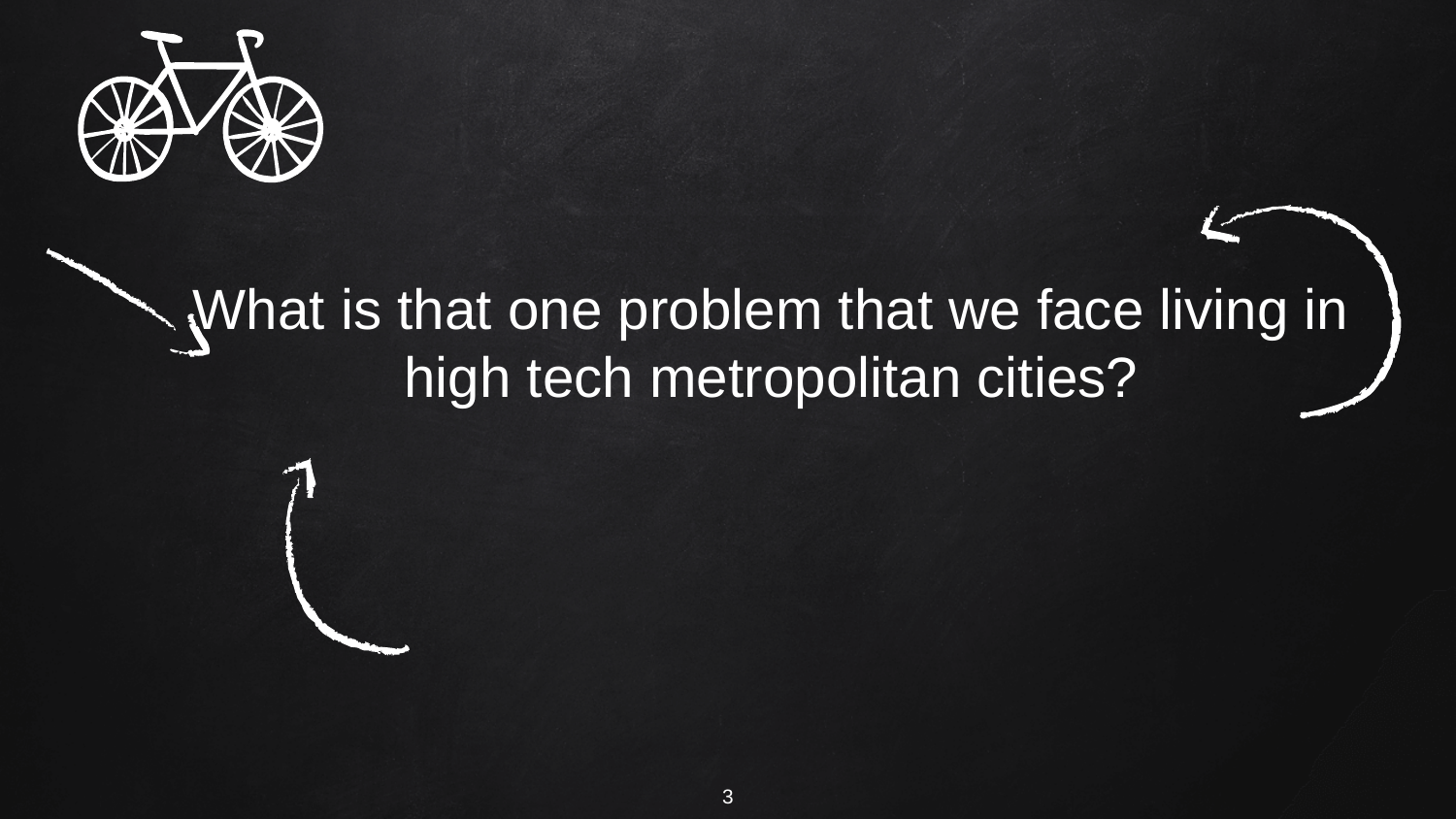

What is that one problem that we face living in high tech metropolitan cities?

3